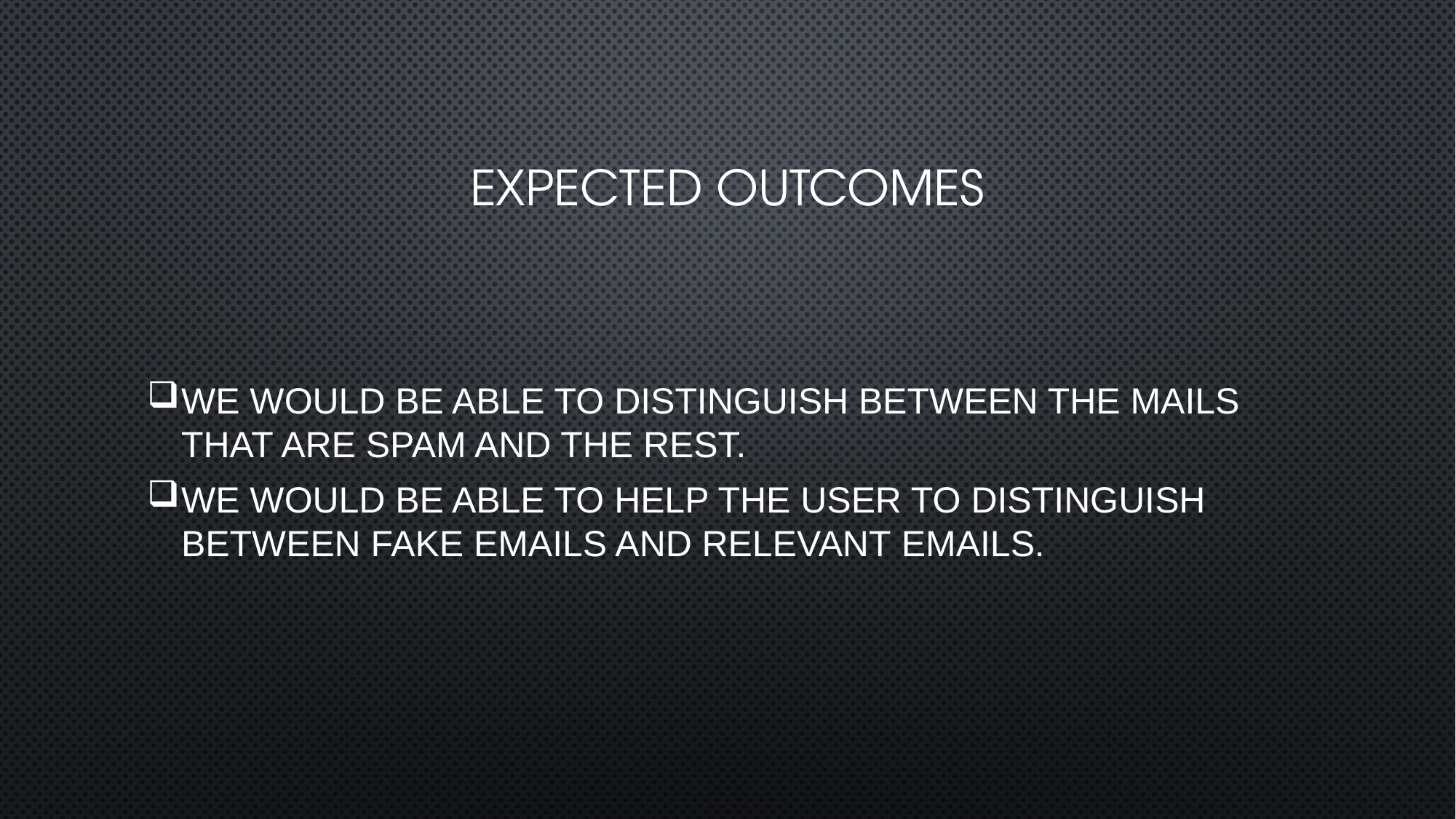

# EXPECTED OUTCOMES
We would be able to distinguish between the mails that are spam and the rest.
We would be able to help the user to distinguish between fake emails and relevant emails.